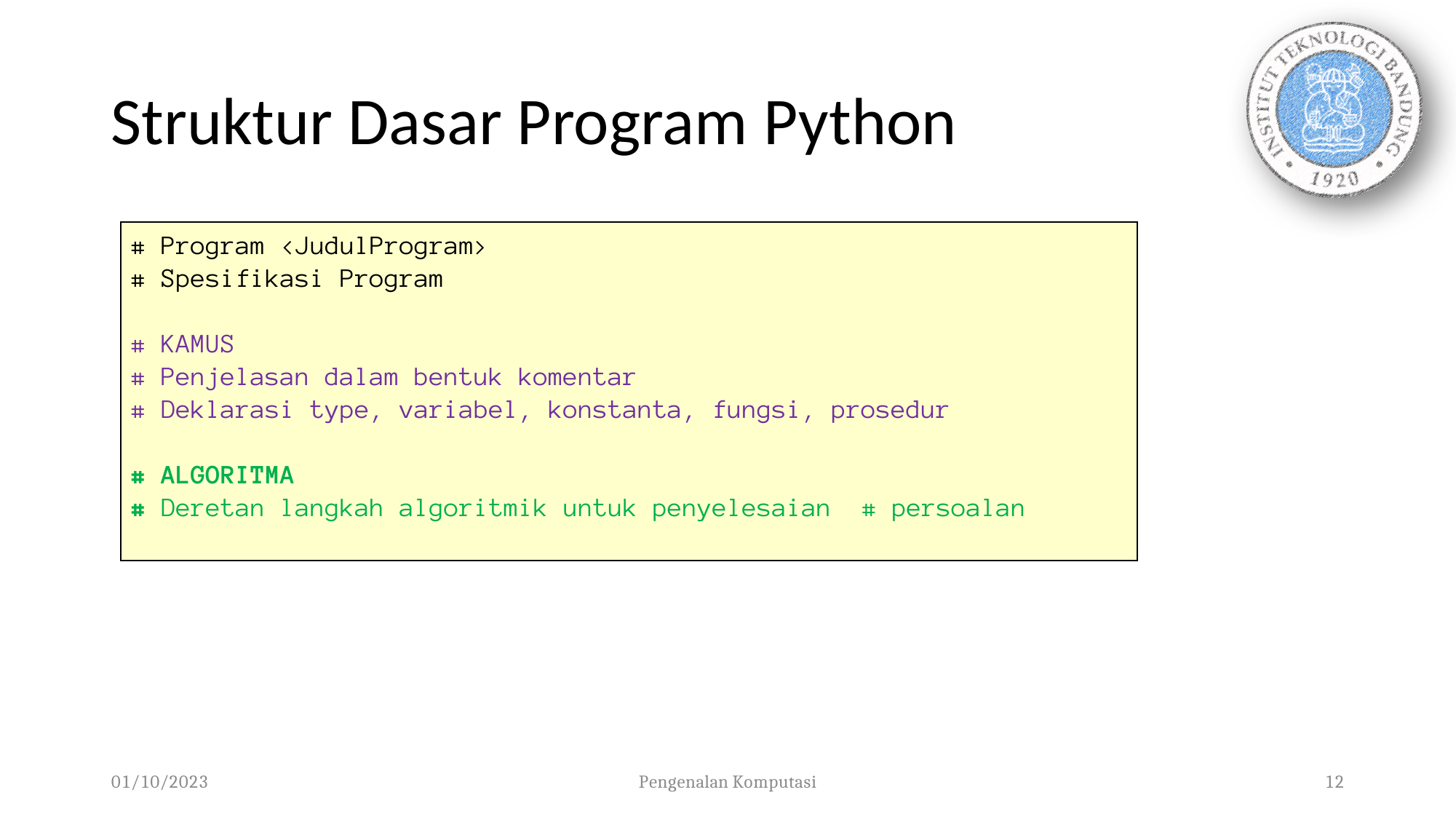

# Struktur Dasar Program Python
# Program <JudulProgram>
# Spesifikasi Program

# KAMUS
# Penjelasan dalam bentuk komentar
# Deklarasi type, variabel, konstanta, fungsi, prosedur

# ALGORITMA
# Deretan langkah algoritmik untuk penyelesaian  # persoalan

01/10/2023
Pengenalan Komputasi
12